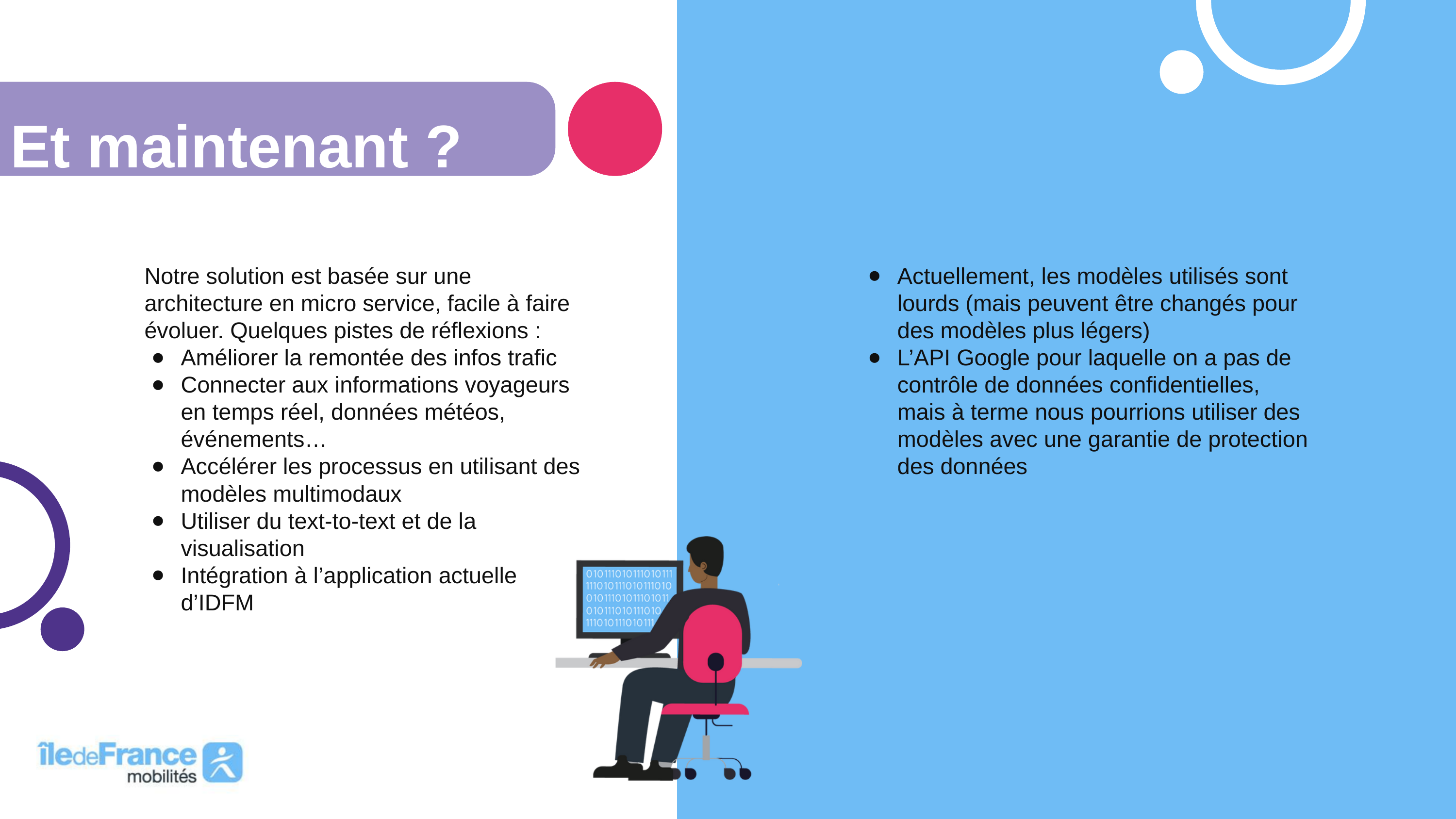

Et maintenant ?

Notre solution est basée sur une architecture en micro service, facile à faire évoluer. Quelques pistes de réflexions :
Améliorer la remontée des infos trafic
Connecter aux informations voyageurs en temps réel, données météos, événements…
Accélérer les processus en utilisant des modèles multimodaux
Utiliser du text-to-text et de la visualisation
Intégration à l’application actuelle d’IDFM
Actuellement, les modèles utilisés sont lourds (mais peuvent être changés pour des modèles plus légers)
L’API Google pour laquelle on a pas de contrôle de données confidentielles, mais à terme nous pourrions utiliser des modèles avec une garantie de protection des données